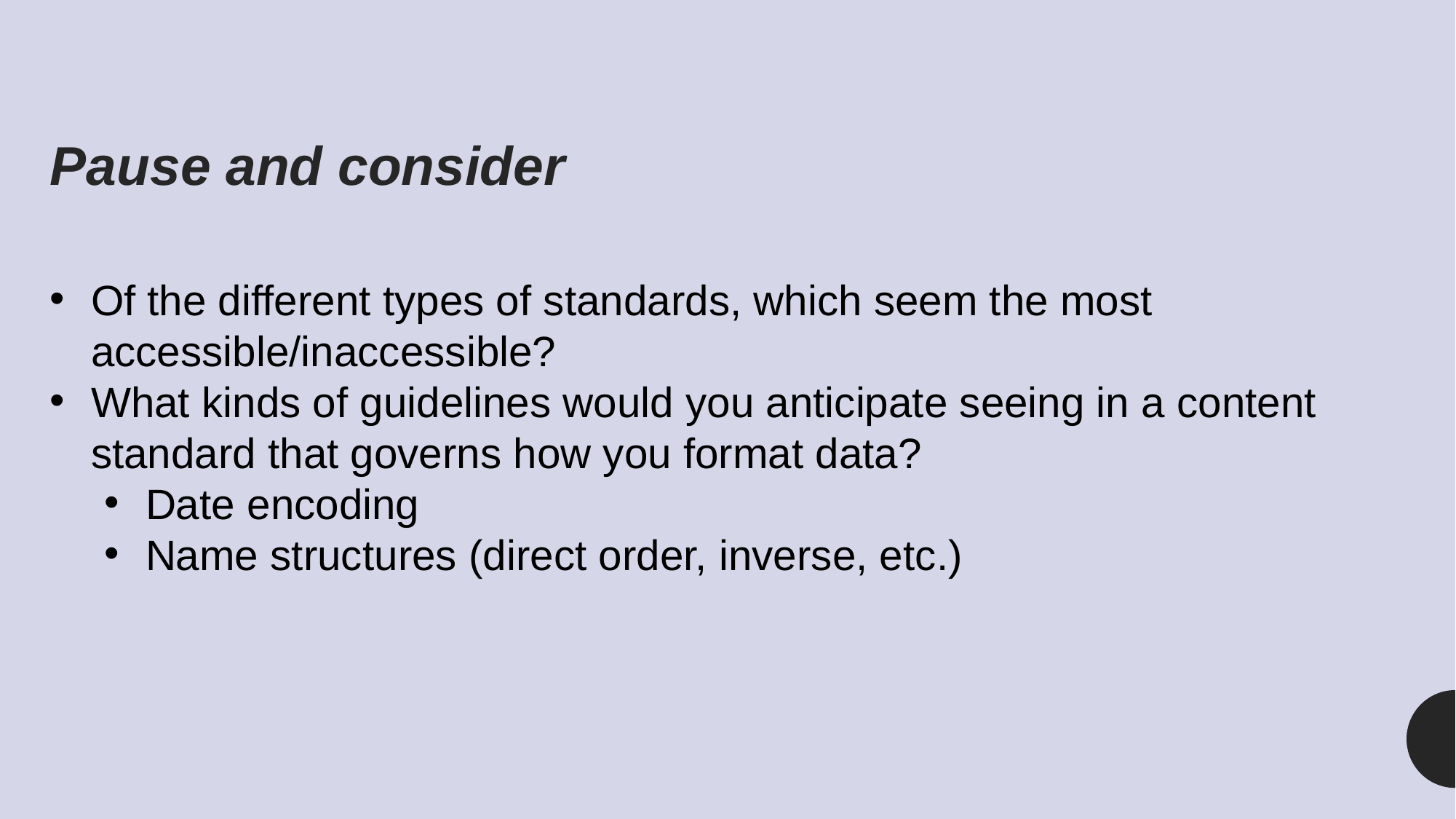

Pause and consider
Of the different types of standards, which seem the most accessible/inaccessible?
What kinds of guidelines would you anticipate seeing in a content standard that governs how you format data?
Date encoding
Name structures (direct order, inverse, etc.)
#